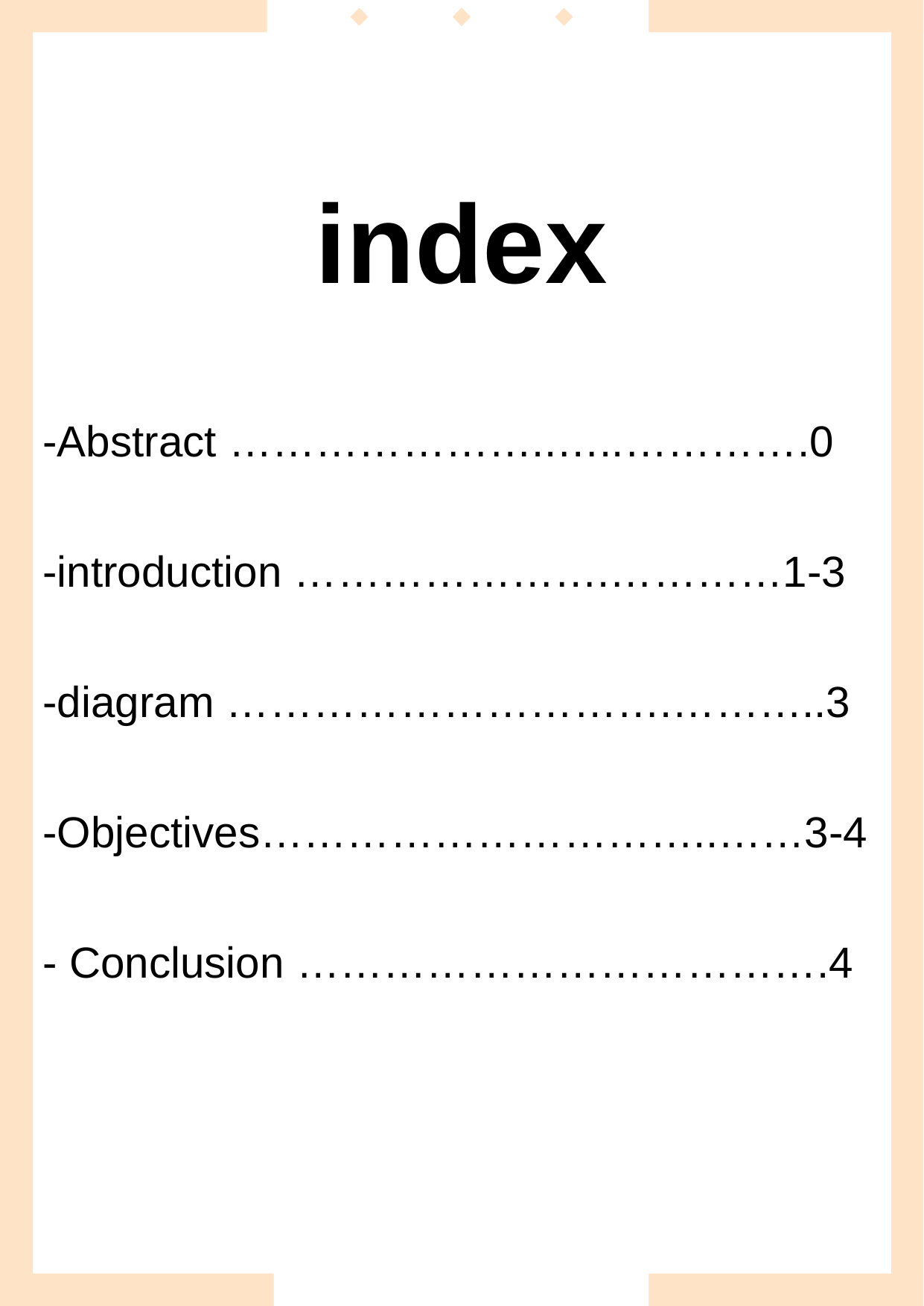

# index
-Abstract …………………..…..………….0
-introduction ………………….…………1-3
-diagram ………………………….………..3
-Objectives…………………………..……3-4
- Conclusion ……………………………….4